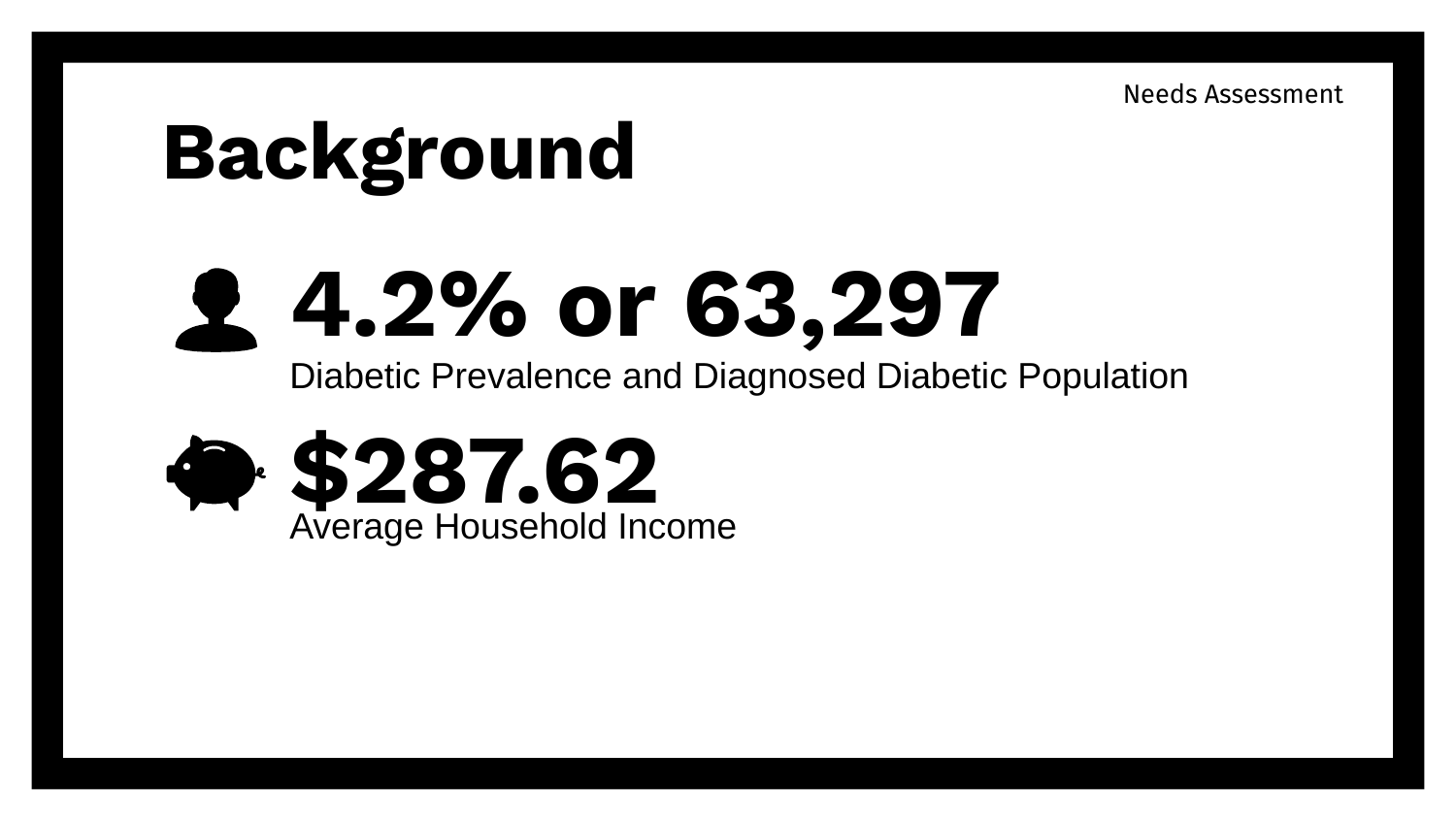

Needs Assessment
# Background
4.2% or 63,297

Diabetic Prevalence and Diagnosed Diabetic Population

$287.62
Average Household Income